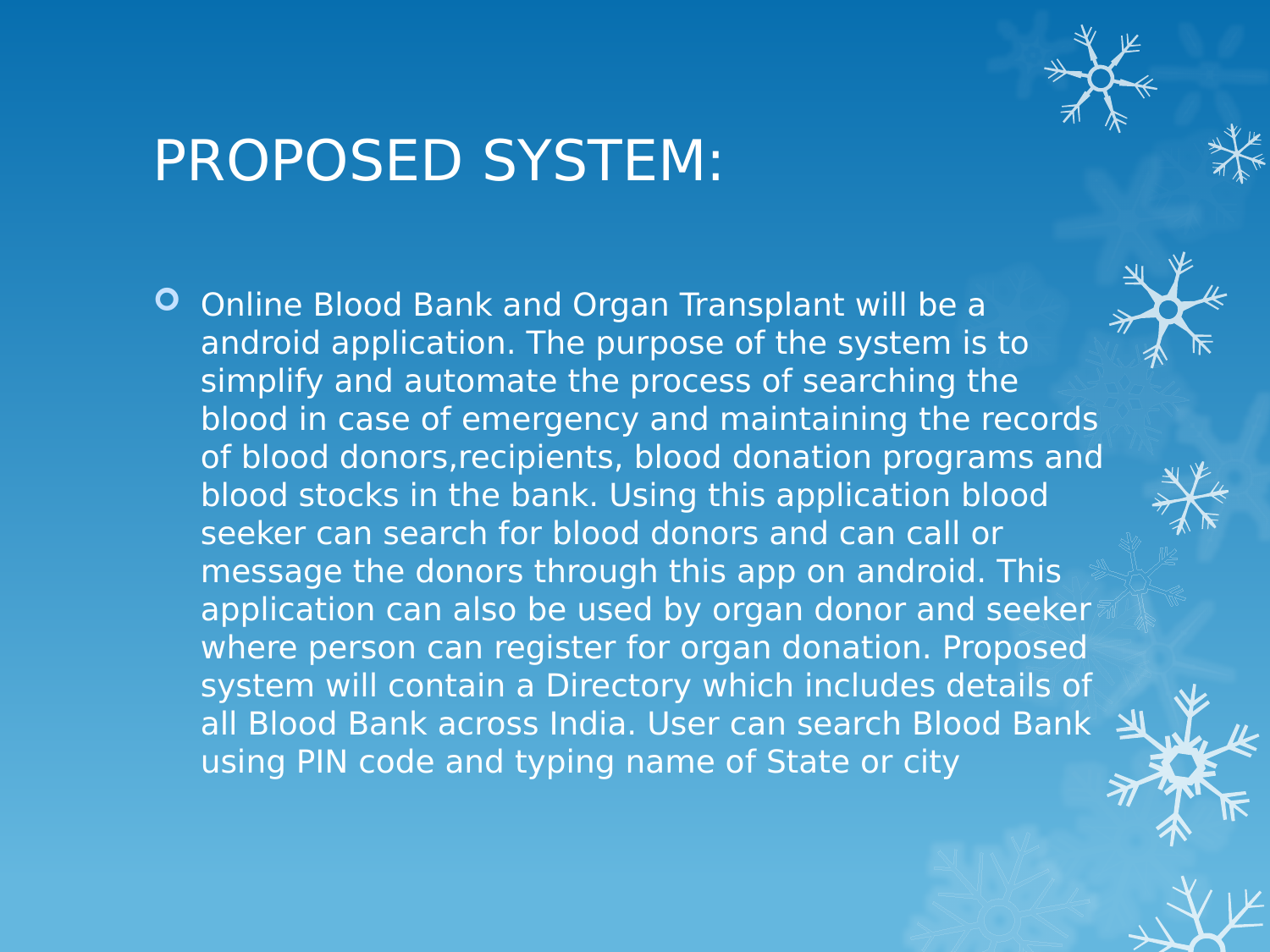

# PROPOSED SYSTEM:
Online Blood Bank and Organ Transplant will be a android application. The purpose of the system is to simplify and automate the process of searching the blood in case of emergency and maintaining the records of blood donors,recipients, blood donation programs and blood stocks in the bank. Using this application blood seeker can search for blood donors and can call or message the donors through this app on android. This application can also be used by organ donor and seeker where person can register for organ donation. Proposed system will contain a Directory which includes details of all Blood Bank across India. User can search Blood Bank using PIN code and typing name of State or city